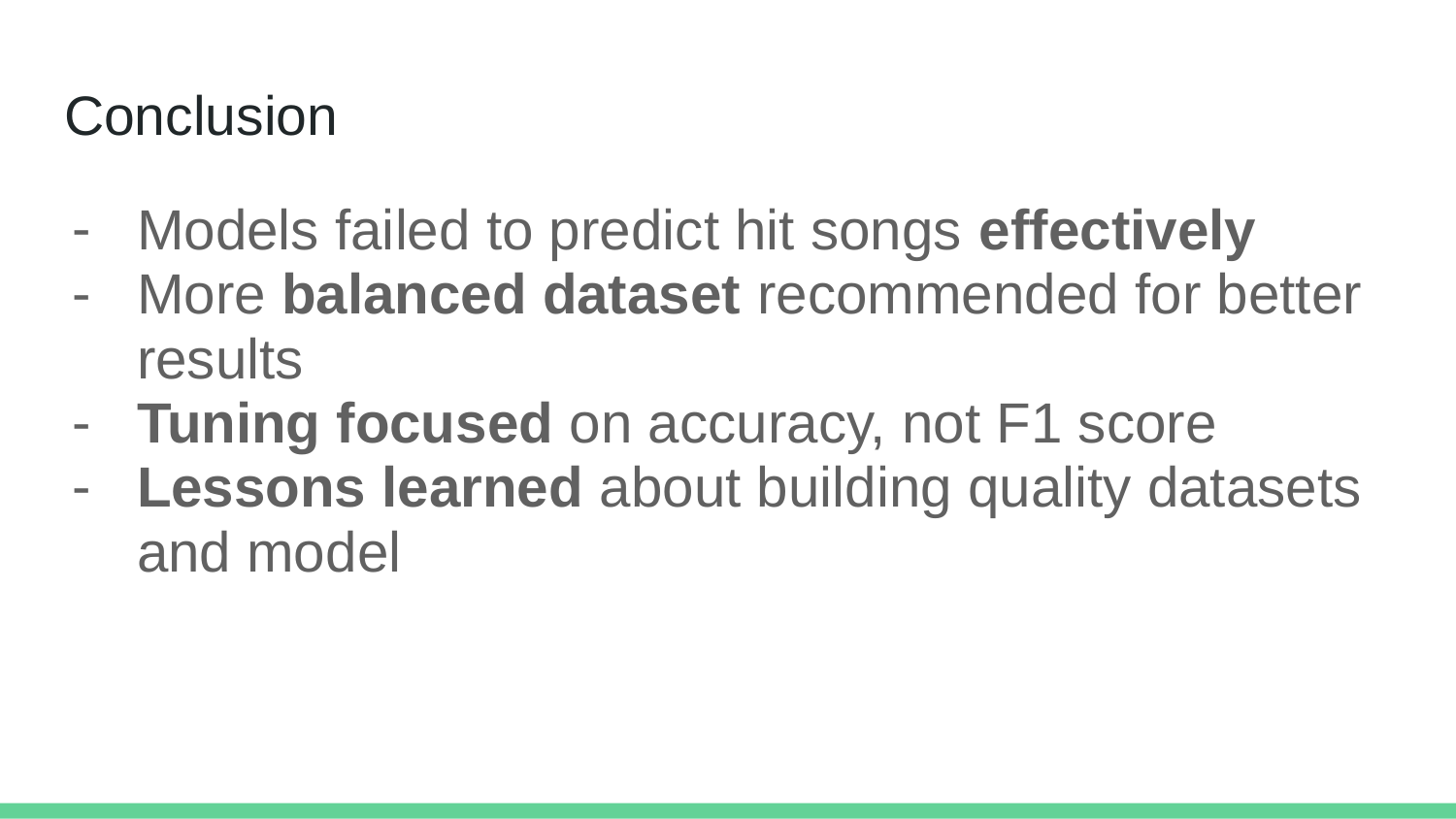

# Conclusion
Models failed to predict hit songs effectively
More balanced dataset recommended for better results
Tuning focused on accuracy, not F1 score
Lessons learned about building quality datasets and model